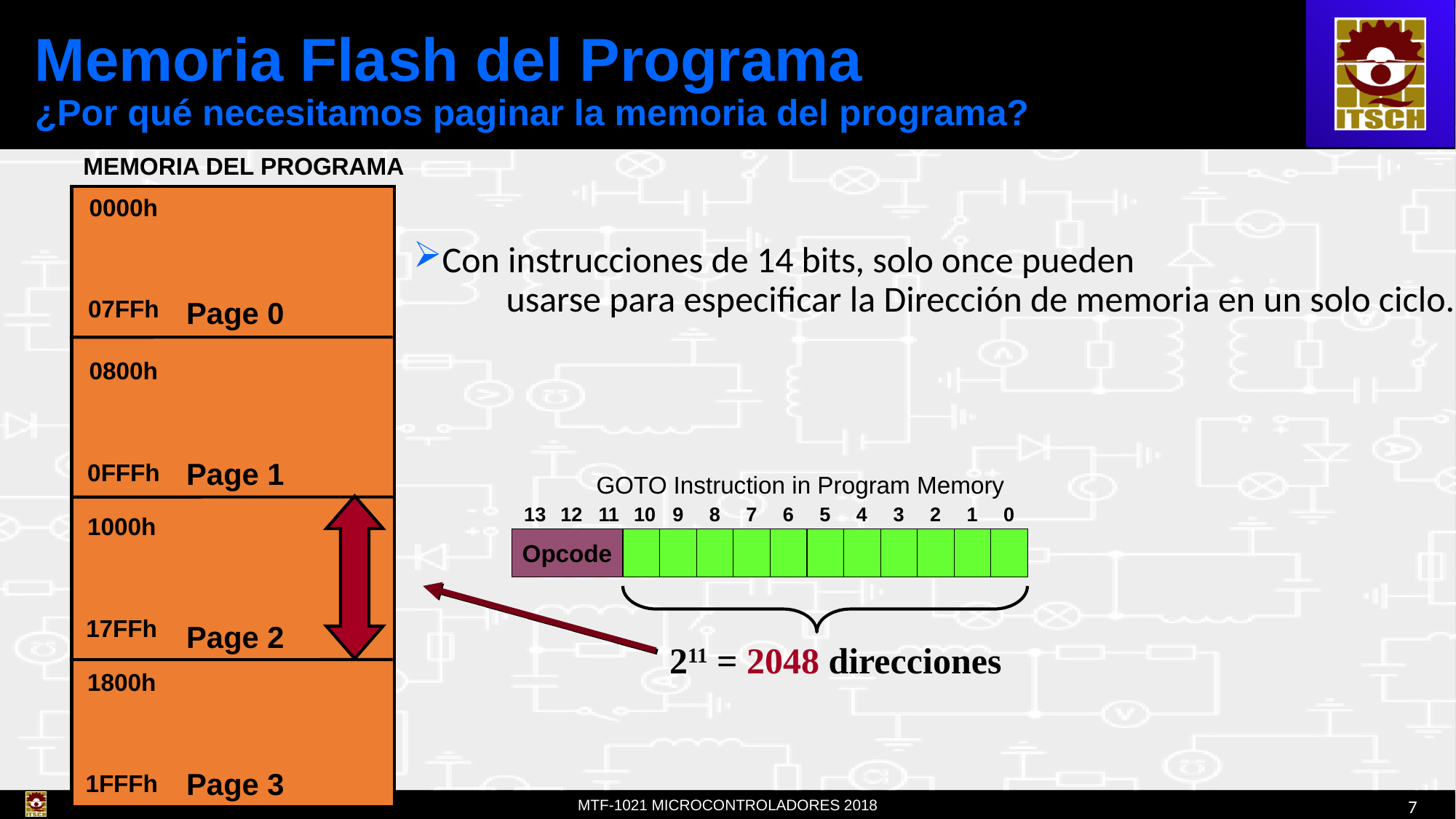

# Memoria Flash del Programa ¿Por qué necesitamos paginar la memoria del programa?
MEMORIA DEL PROGRAMA
0000h

07FFh
0800h

0FFFh
1000h

17FFh
1800h

1FFFh

Con instrucciones de 14 bits, solo once pueden                                                                       usarse para especificar la Dirección de memoria en un solo ciclo.
Page 0

Page 1

Page 2

Page 3

GOTO Instruction in Program Memory
13
12
11
10
9
8
7
6
5
4
3
2
1
0
Opcode

211 = 2048 direcciones